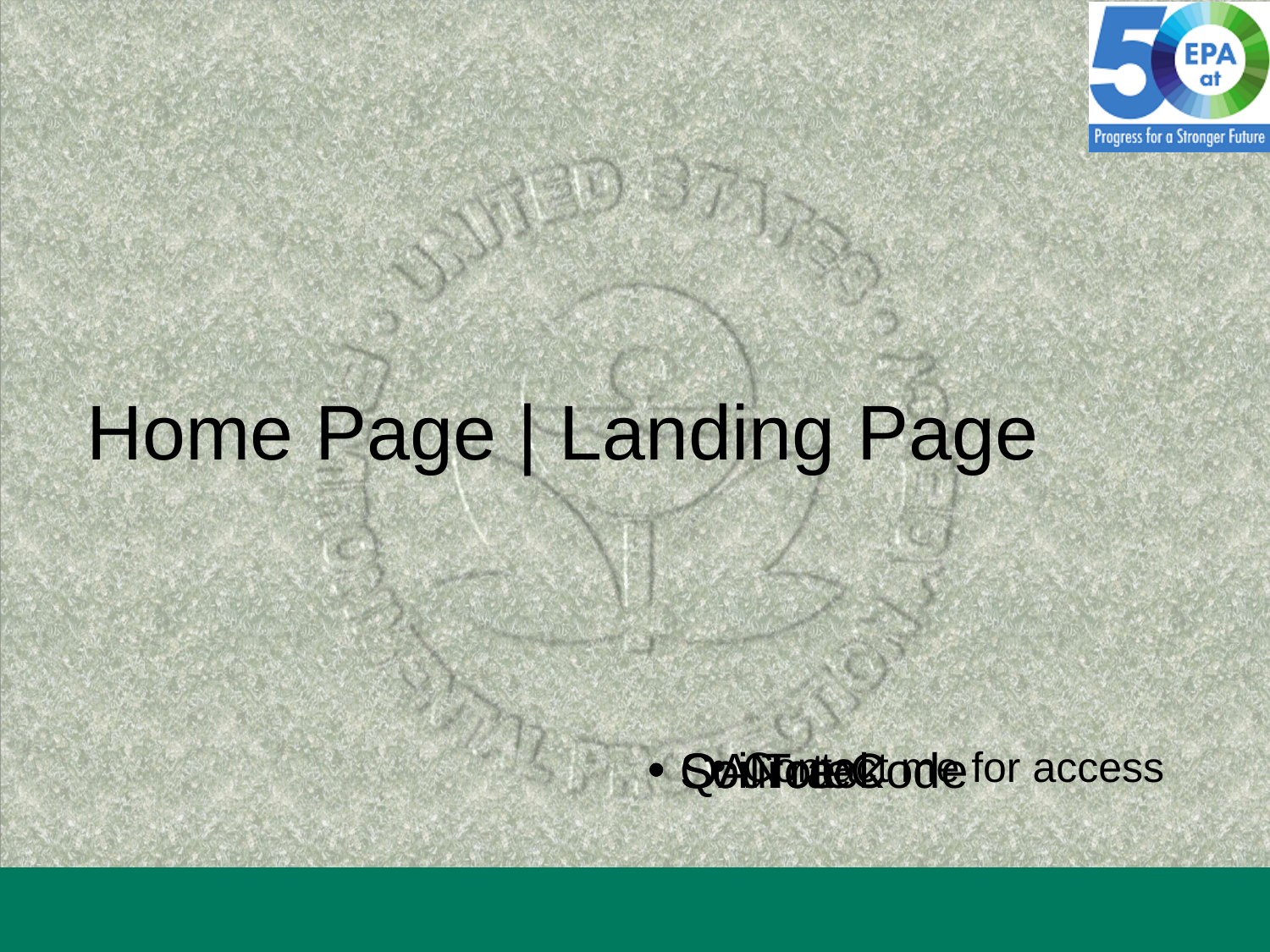

# SciNote
QA Track
Source Code
Contact me for access
Home Page | Landing Page